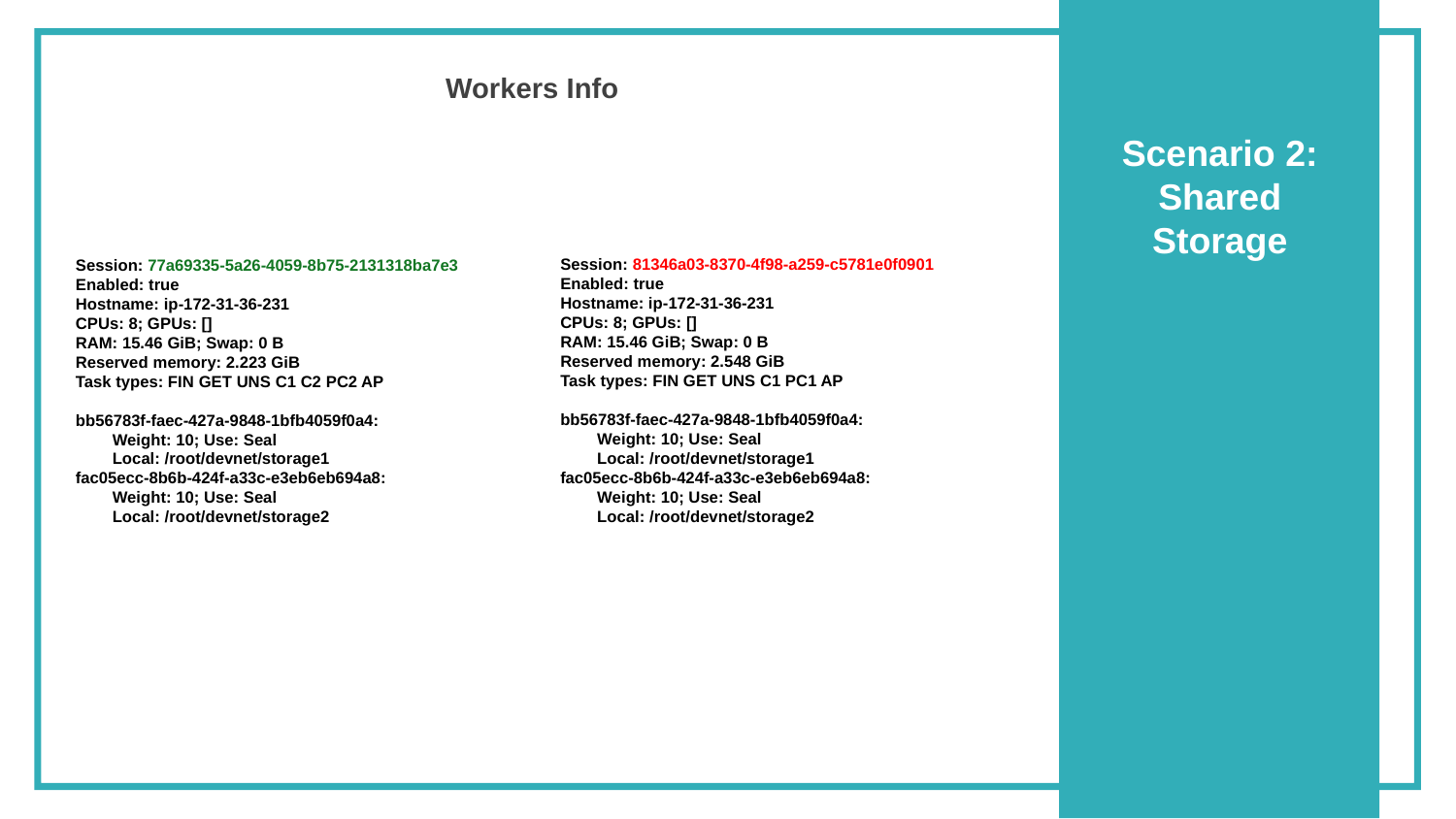

Workers Info
Scenario 2:
Shared
Storage

Session: 81346a03-8370-4f98-a259-c5781e0f0901
Enabled: true
Hostname: ip-172-31-36-231
CPUs: 8; GPUs: []
RAM: 15.46 GiB; Swap: 0 B
Reserved memory: 2.548 GiB
Task types: FIN GET UNS C1 PC1 AP

bb56783f-faec-427a-9848-1bfb4059f0a4:
        Weight: 10; Use: Seal
        Local: /root/devnet/storage1
fac05ecc-8b6b-424f-a33c-e3eb6eb694a8:
        Weight: 10; Use: Seal
        Local: /root/devnet/storage2
Session: 77a69335-5a26-4059-8b75-2131318ba7e3
Enabled: true
Hostname: ip-172-31-36-231
CPUs: 8; GPUs: []
RAM: 15.46 GiB; Swap: 0 B
Reserved memory: 2.223 GiB
Task types: FIN GET UNS C1 C2 PC2 AP

bb56783f-faec-427a-9848-1bfb4059f0a4:
        Weight: 10; Use: Seal
        Local: /root/devnet/storage1
fac05ecc-8b6b-424f-a33c-e3eb6eb694a8:
        Weight: 10; Use: Seal
        Local: /root/devnet/storage2